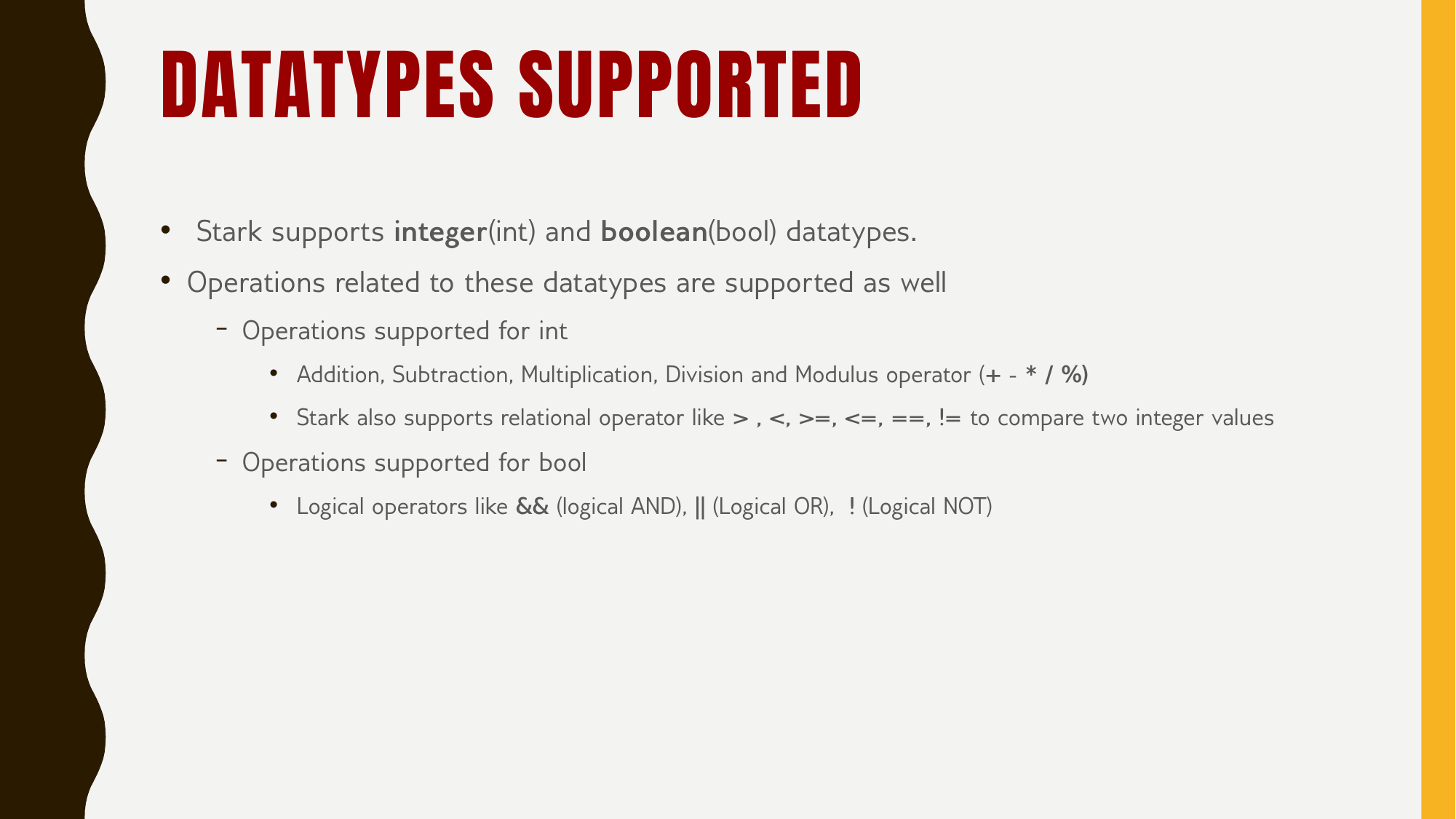

# Datatypes Supported
 Stark supports integer(int) and boolean(bool) datatypes.
Operations related to these datatypes are supported as well
Operations supported for int
Addition, Subtraction, Multiplication, Division and Modulus operator (+ - * / %)
Stark also supports relational operator like > , <, >=, <=, ==, != to compare two integer values
Operations supported for bool
Logical operators like && (logical AND), || (Logical OR),  ! (Logical NOT)